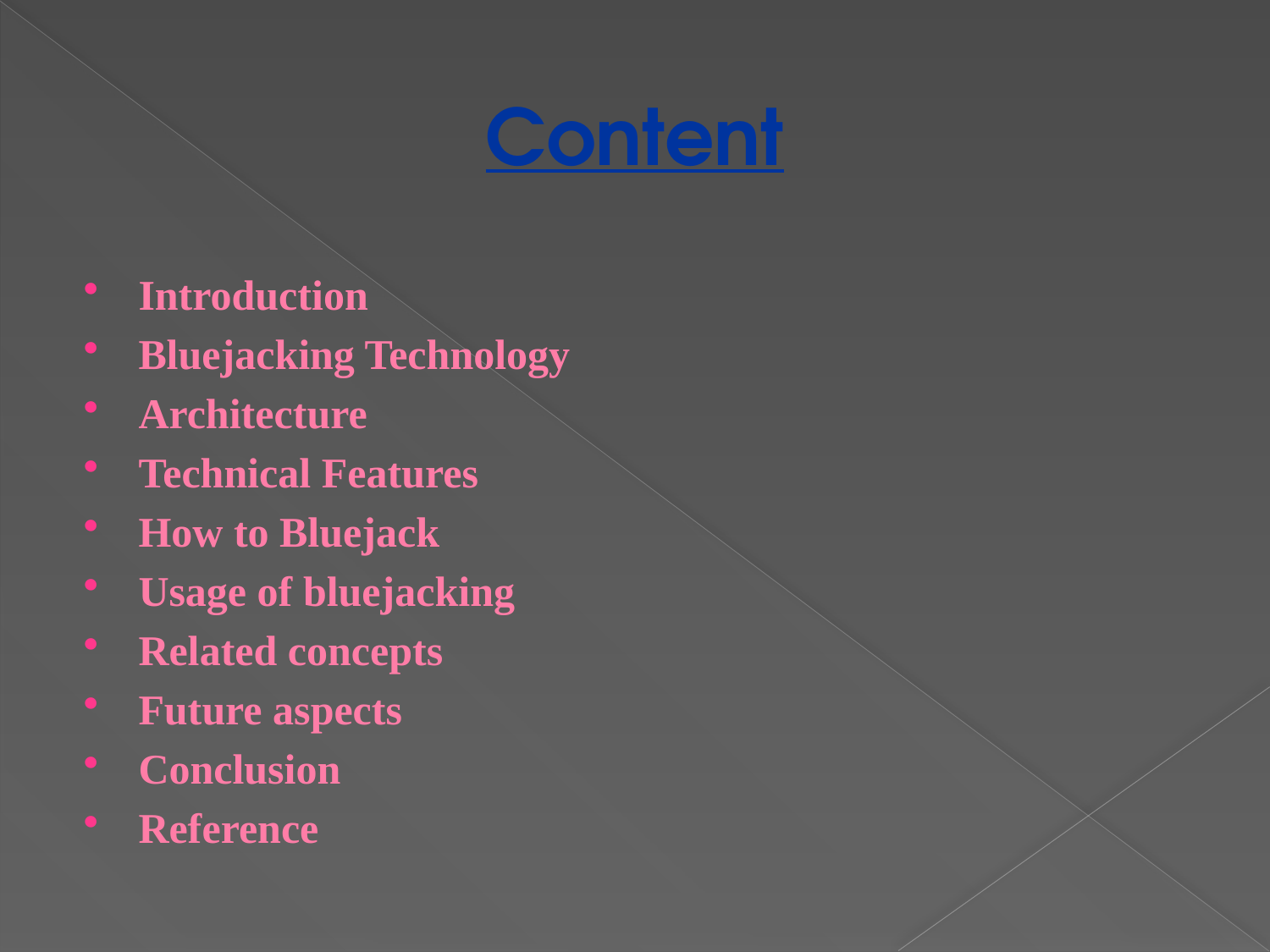

# Content
Introduction
Bluejacking Technology
Architecture
Technical Features
How to Bluejack
Usage of bluejacking
Related concepts
Future aspects
Conclusion
Reference